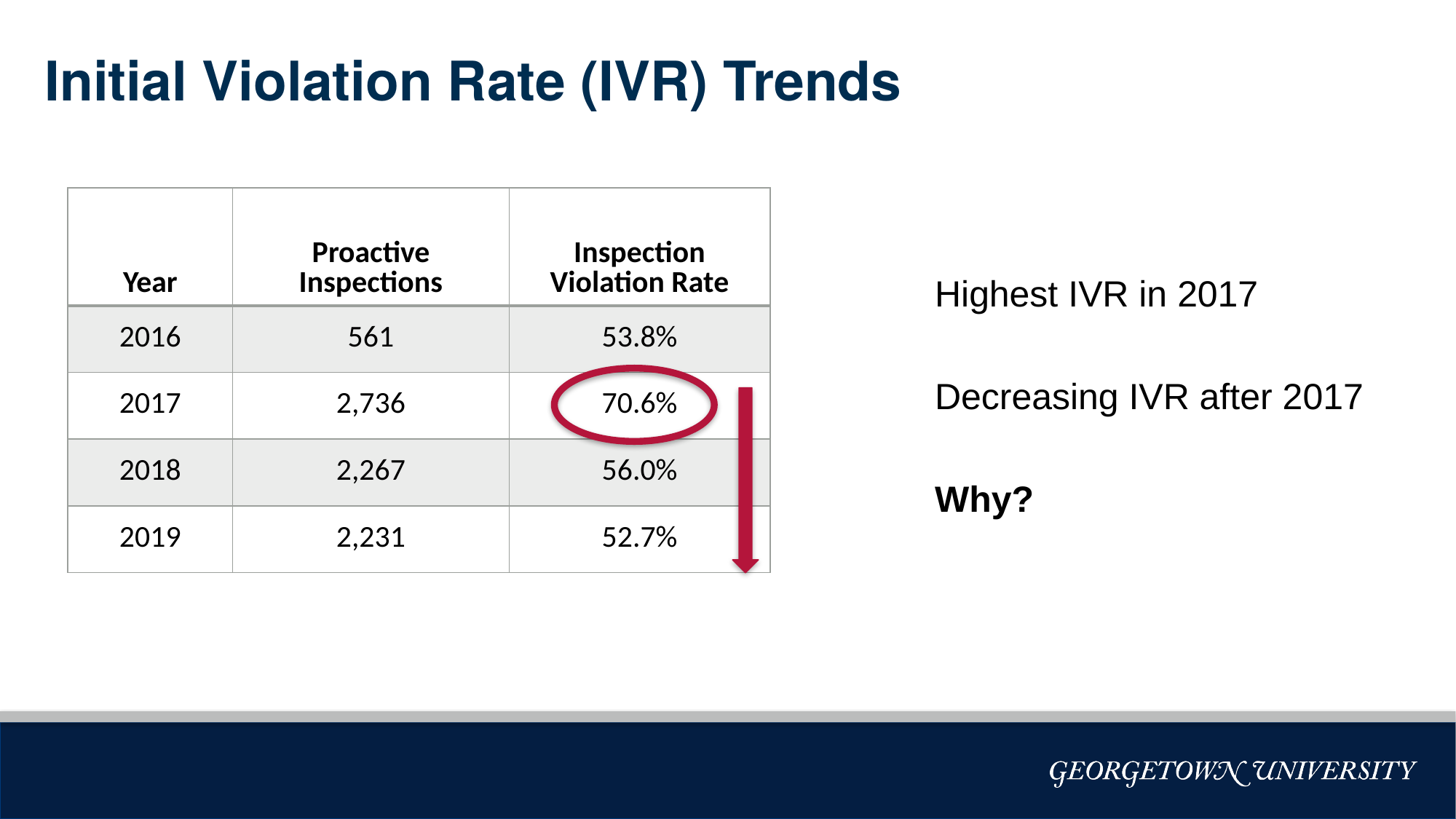

# Initial Violation Rate (IVR) Trends

Highest IVR in 2017

Decreasing IVR after 2017

Why?

| Year | Proactive Inspections | Inspection Violation Rate |
| --- | --- | --- |
| 2016 | 561 | 53.8% |
| 2017 | 2,736 | 70.6% |
| 2018 | 2,267 | 56.0% |
| 2019 | 2,231 | 52.7% |

Bulleted Text Style Title—
Helvetica Neue 20pt Bold